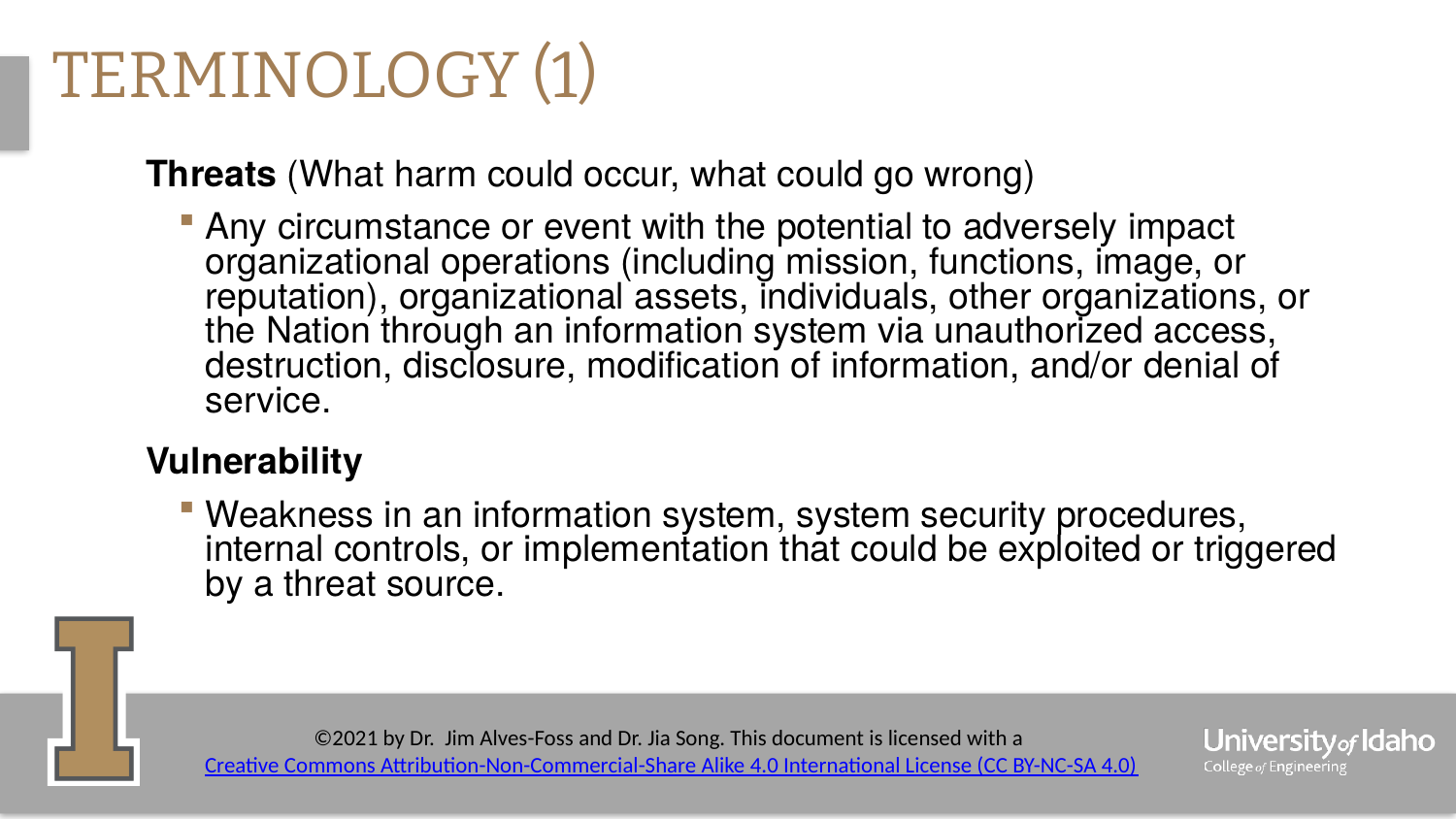

# Terminology (1)
Threats (What harm could occur, what could go wrong)
Any circumstance or event with the potential to adversely impact organizational operations (including mission, functions, image, or reputation), organizational assets, individuals, other organizations, or the Nation through an information system via unauthorized access, destruction, disclosure, modification of information, and/or denial of service.
Vulnerability
Weakness in an information system, system security procedures, internal controls, or implementation that could be exploited or triggered by a threat source.